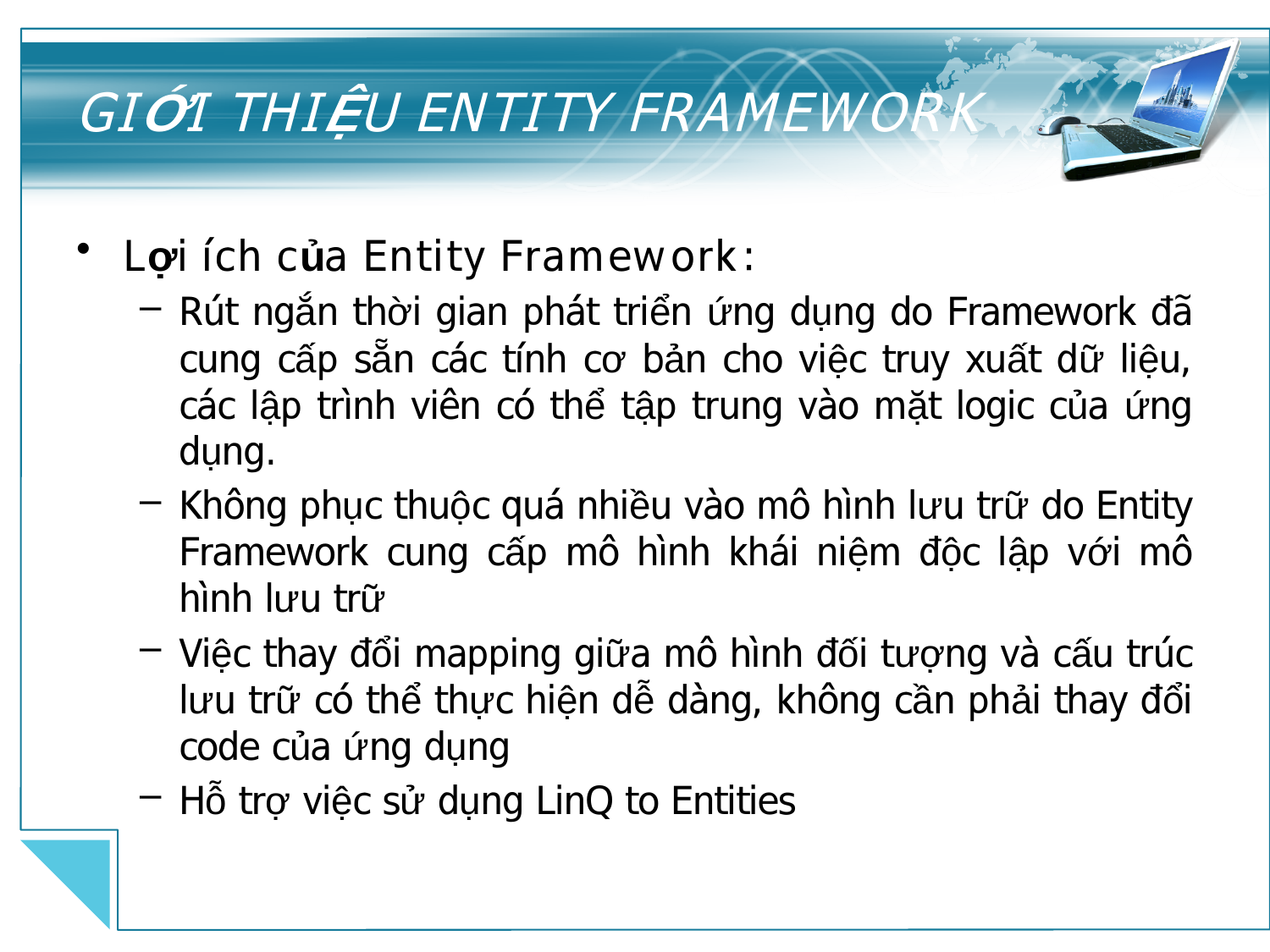

# GIỚI THIỆU ENTITY FRAMEWORK
Lợi ích của Entity Framework:
Rút ngắn thời gian phát triển ứng dụng do Framework đã cung cấp sẵn các tính cơ bản cho việc truy xuất dữ liệu, các lập trình viên có thể tập trung vào mặt logic của ứng dụng.
Không phục thuộc quá nhiều vào mô hình lưu trữ do Entity Framework cung cấp mô hình khái niệm độc lập với mô hình lưu trữ
Việc thay đổi mapping giữa mô hình đối tượng và cấu trúc lưu trữ có thể thực hiện dễ dàng, không cần phải thay đổi code của ứng dụng
Hỗ trợ việc sử dụng LinQ to Entities